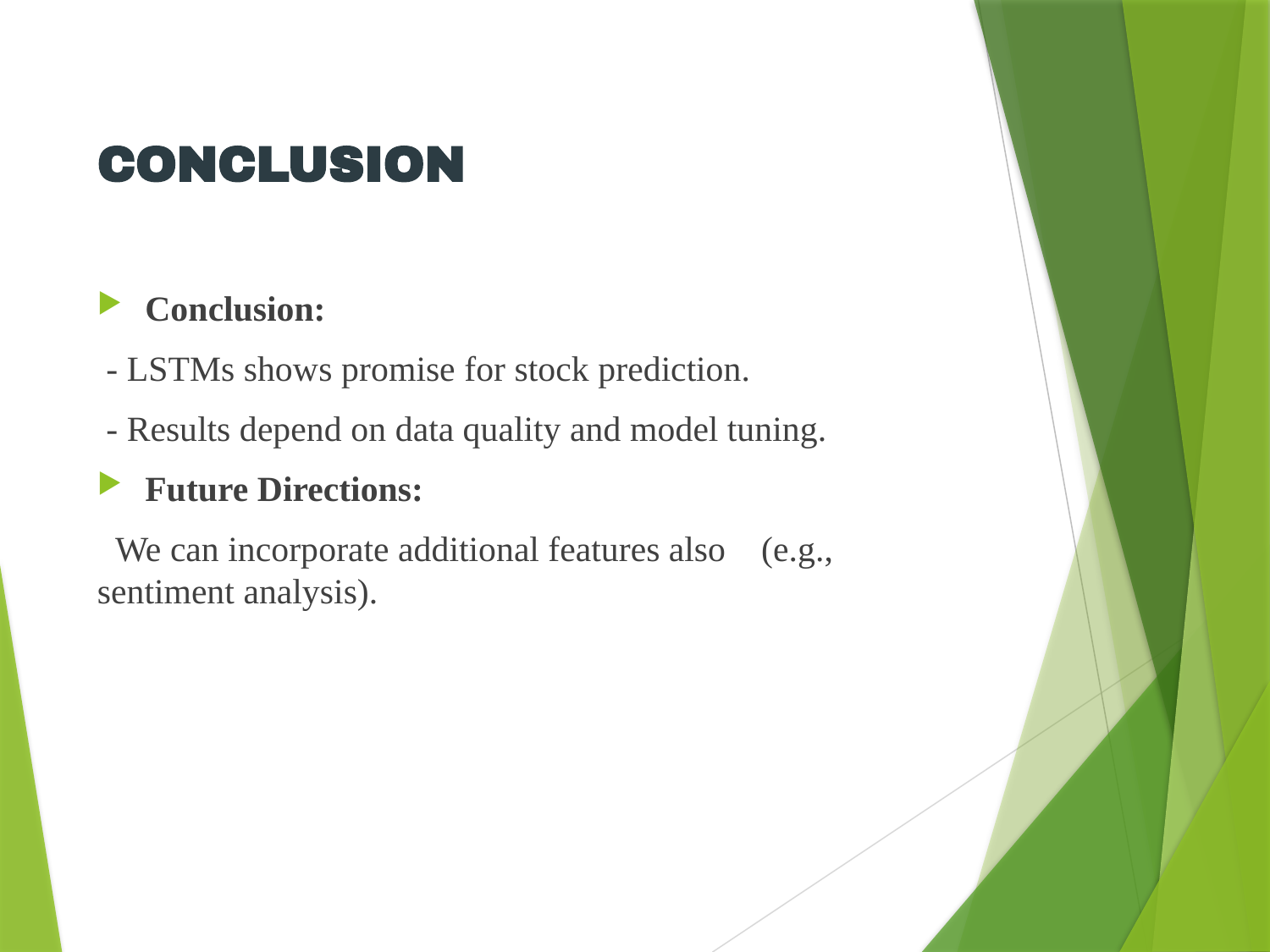

# CONCLUSION
Conclusion:
 - LSTMs shows promise for stock prediction.
 - Results depend on data quality and model tuning.
Future Directions:
  We can incorporate additional features also    (e.g., sentiment analysis).